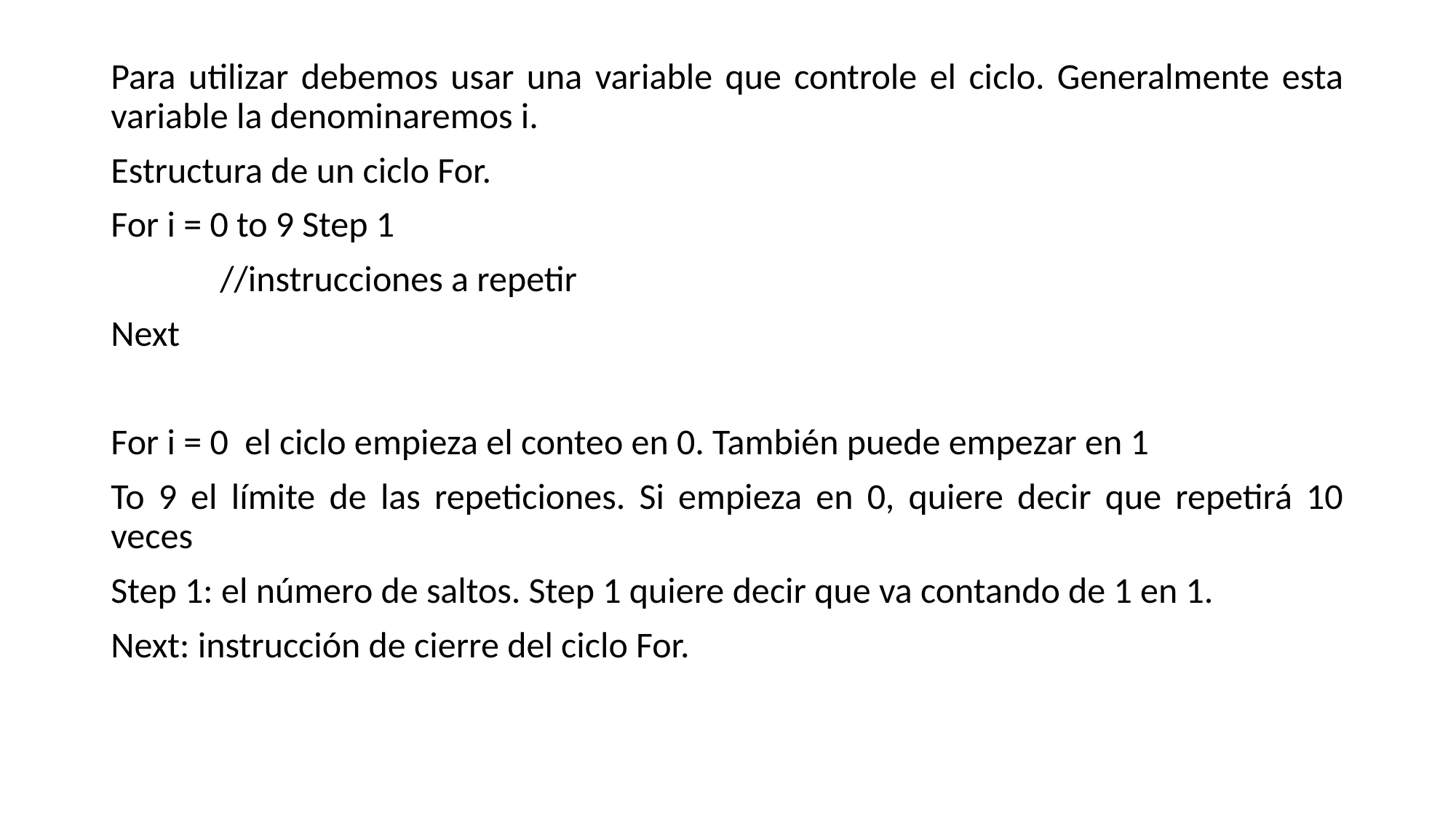

Para utilizar debemos usar una variable que controle el ciclo. Generalmente esta variable la denominaremos i.
Estructura de un ciclo For.
For i = 0 to 9 Step 1
	//instrucciones a repetir
Next

For i = 0  el ciclo empieza el conteo en 0. También puede empezar en 1
To 9 el límite de las repeticiones. Si empieza en 0, quiere decir que repetirá 10 veces
Step 1: el número de saltos. Step 1 quiere decir que va contando de 1 en 1.
Next: instrucción de cierre del ciclo For.